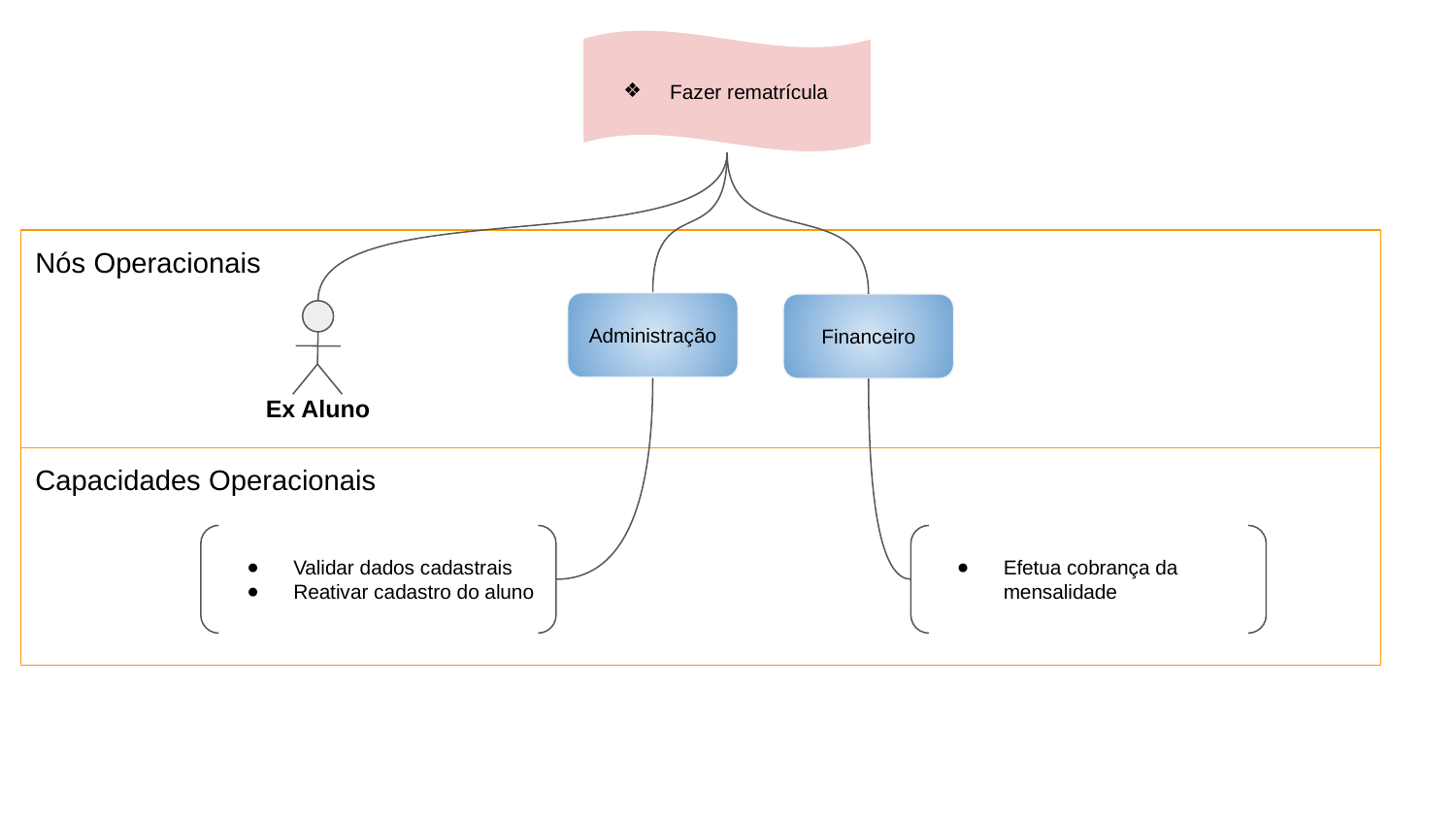

Fazer rematrícula
Nós Operacionais
Administração
Financeiro

Ex Aluno
Capacidades Operacionais
Validar dados cadastrais
Reativar cadastro do aluno
Efetua cobrança da mensalidade